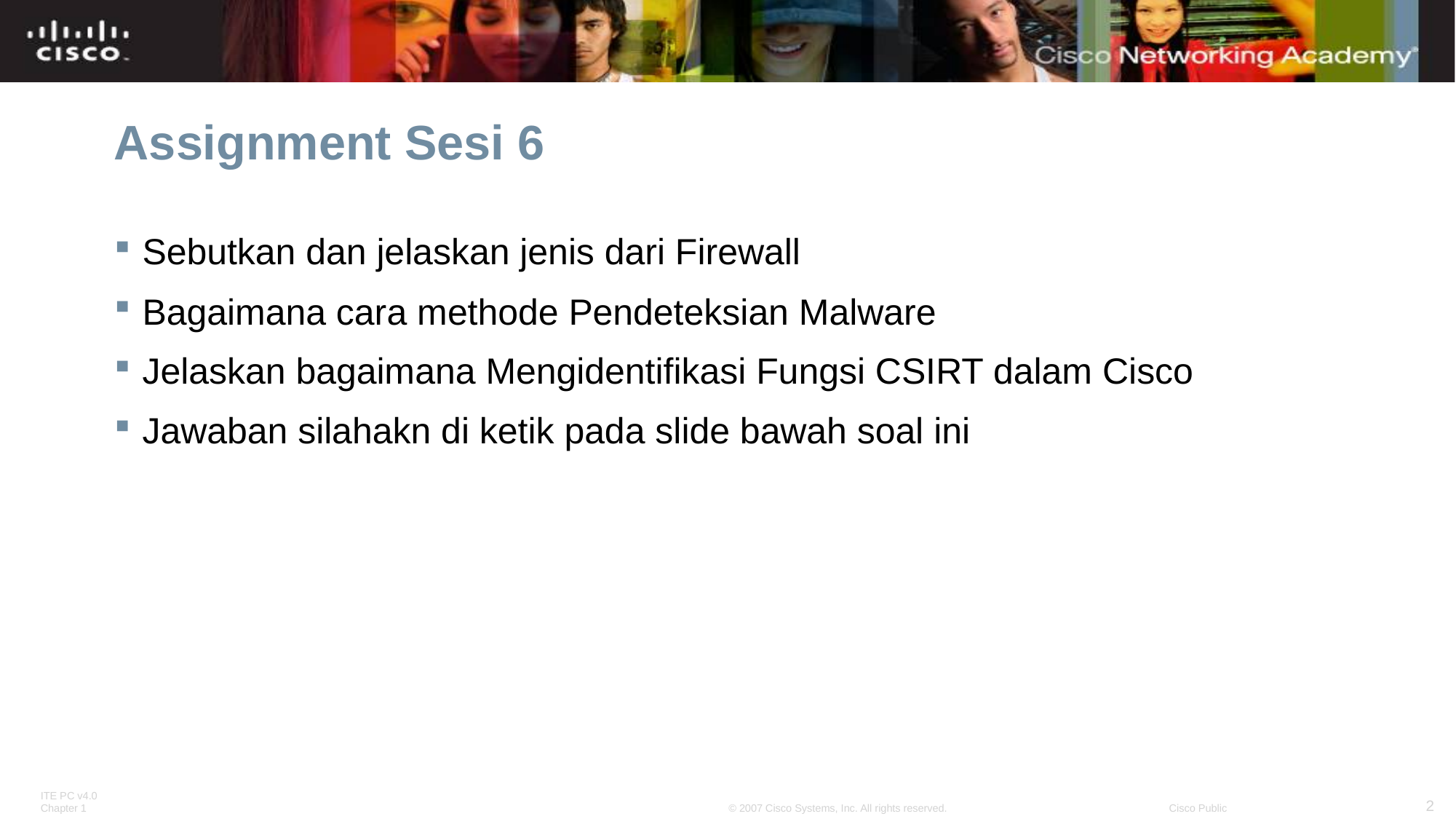

# Assignment Sesi 6
Sebutkan dan jelaskan jenis dari Firewall
Bagaimana cara methode Pendeteksian Malware
Jelaskan bagaimana Mengidentifikasi Fungsi CSIRT dalam Cisco
Jawaban silahakn di ketik pada slide bawah soal ini